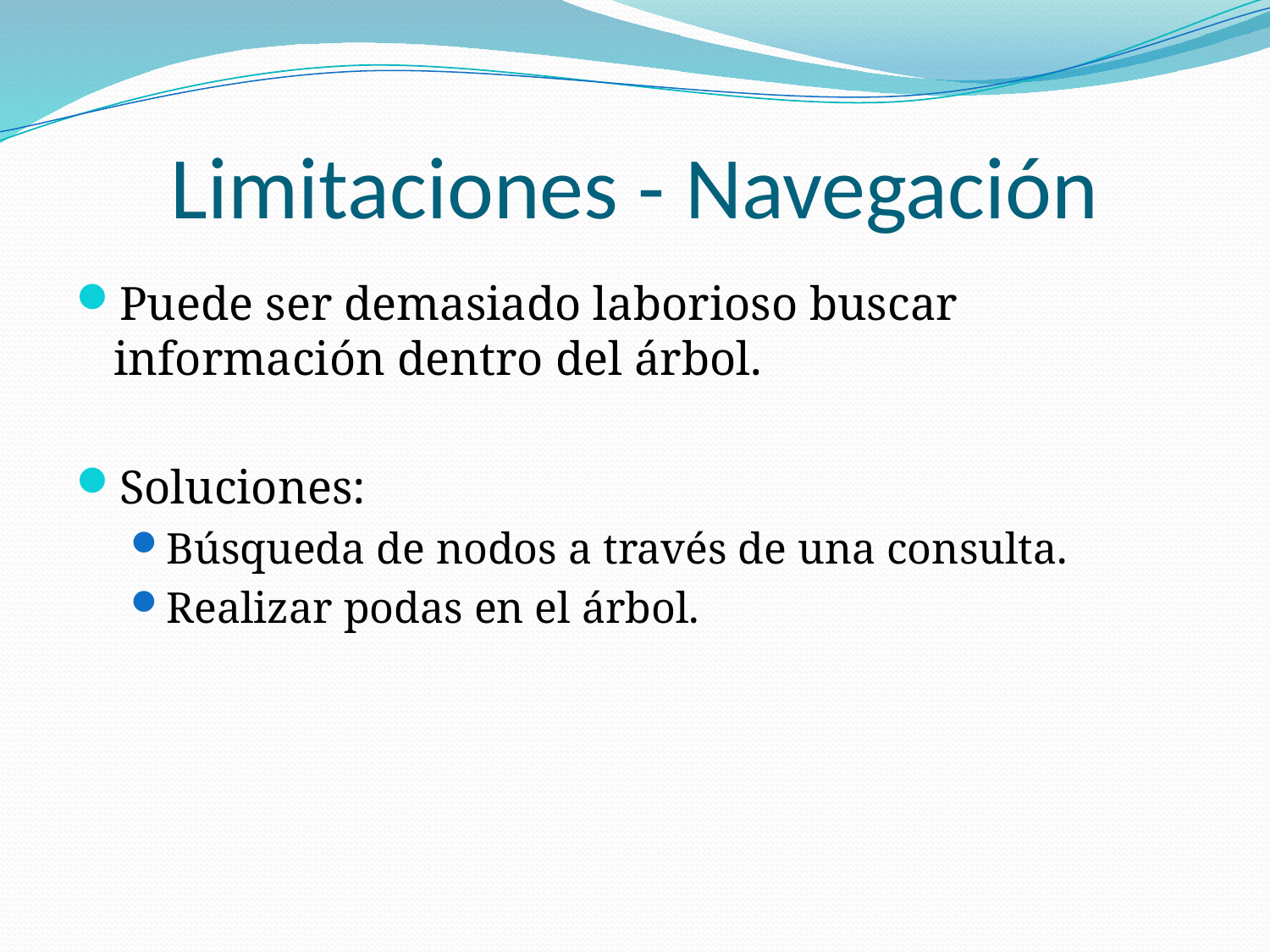

# Limitaciones - Navegación
Puede ser demasiado laborioso buscar información dentro del árbol.

Soluciones:
Búsqueda de nodos a través de una consulta.
Realizar podas en el árbol.